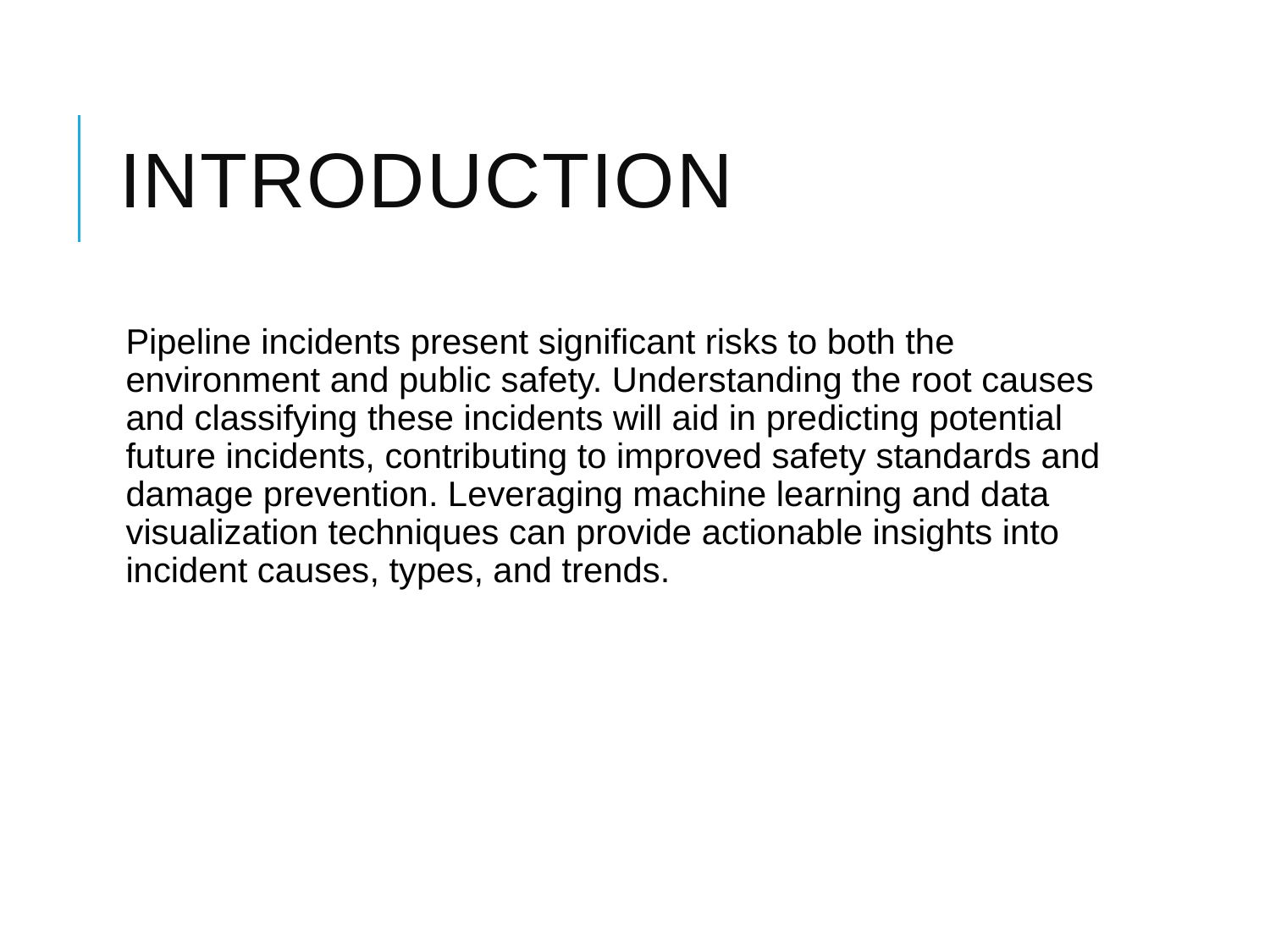

# Introduction
Pipeline incidents present significant risks to both the environment and public safety. Understanding the root causes and classifying these incidents will aid in predicting potential future incidents, contributing to improved safety standards and damage prevention. Leveraging machine learning and data visualization techniques can provide actionable insights into incident causes, types, and trends.